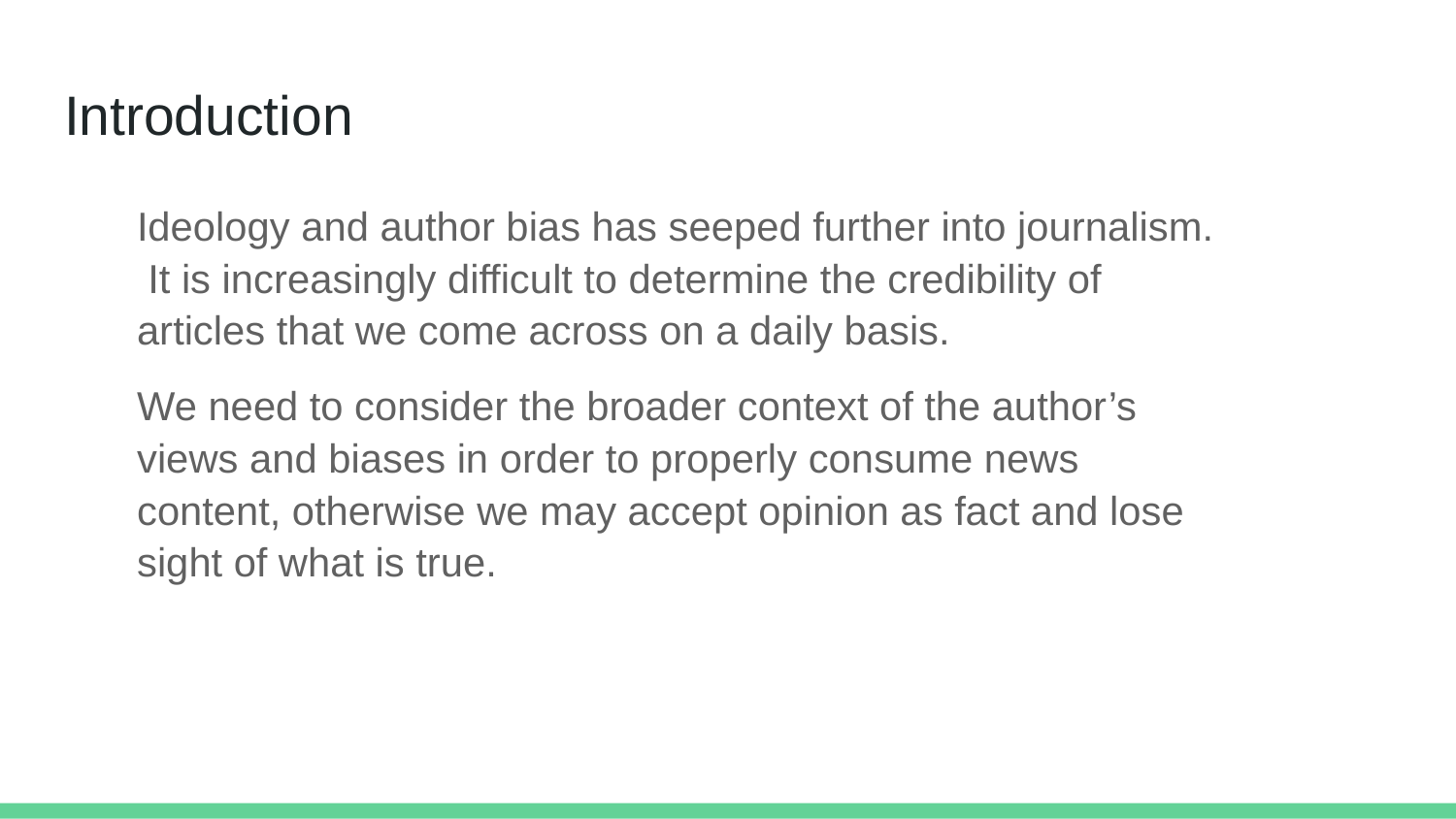

# Introduction
Ideology and author bias has seeped further into journalism.  It is increasingly difficult to determine the credibility of articles that we come across on a daily basis.
We need to consider the broader context of the author’s views and biases in order to properly consume news content, otherwise we may accept opinion as fact and lose sight of what is true.